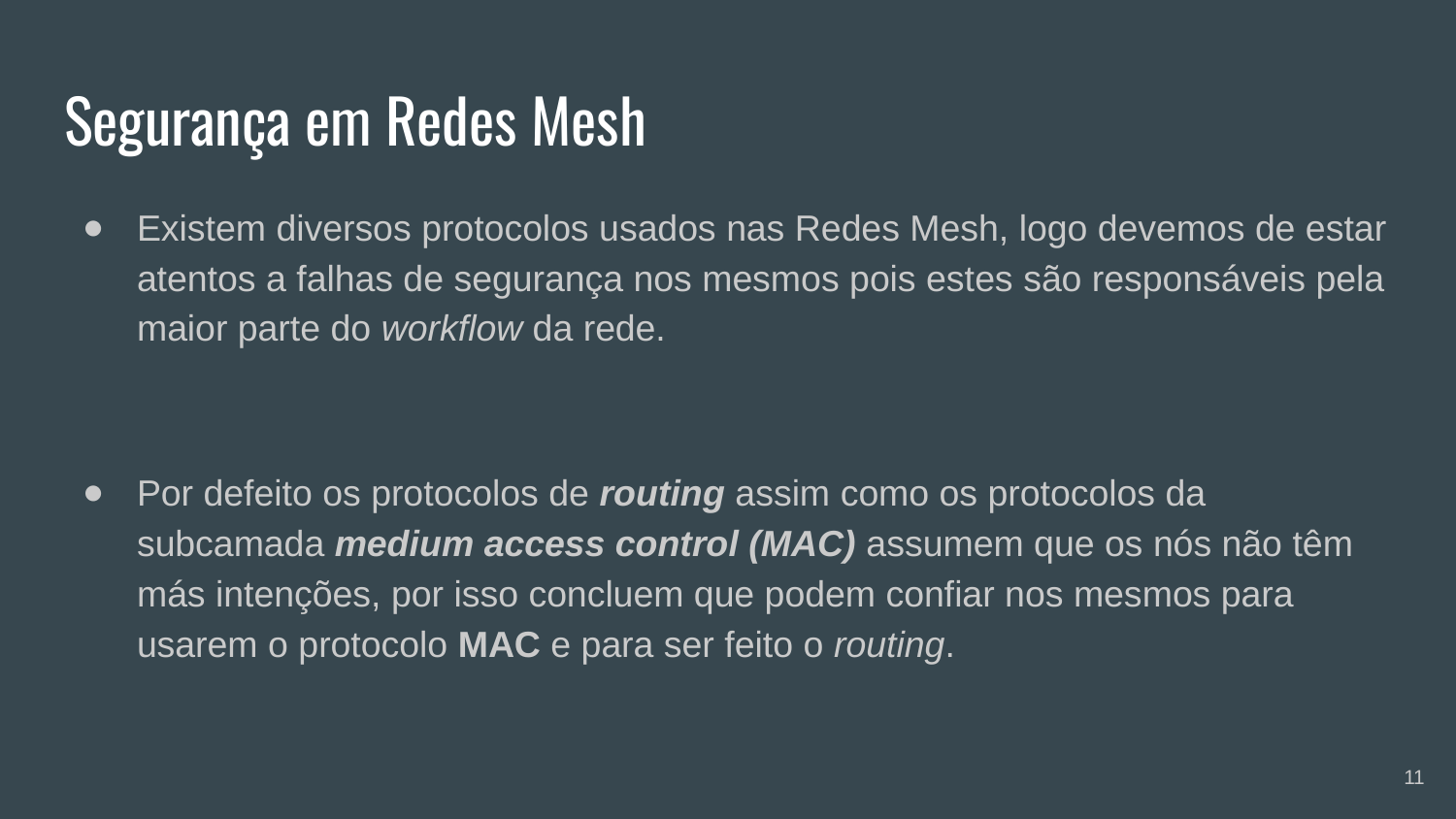

# Segurança em Redes Mesh
Existem diversos protocolos usados nas Redes Mesh, logo devemos de estar atentos a falhas de segurança nos mesmos pois estes são responsáveis pela maior parte do workflow da rede.

Por defeito os protocolos de routing assim como os protocolos da subcamada medium access control (MAC) assumem que os nós não têm más intenções, por isso concluem que podem confiar nos mesmos para usarem o protocolo MAC e para ser feito o routing.

11